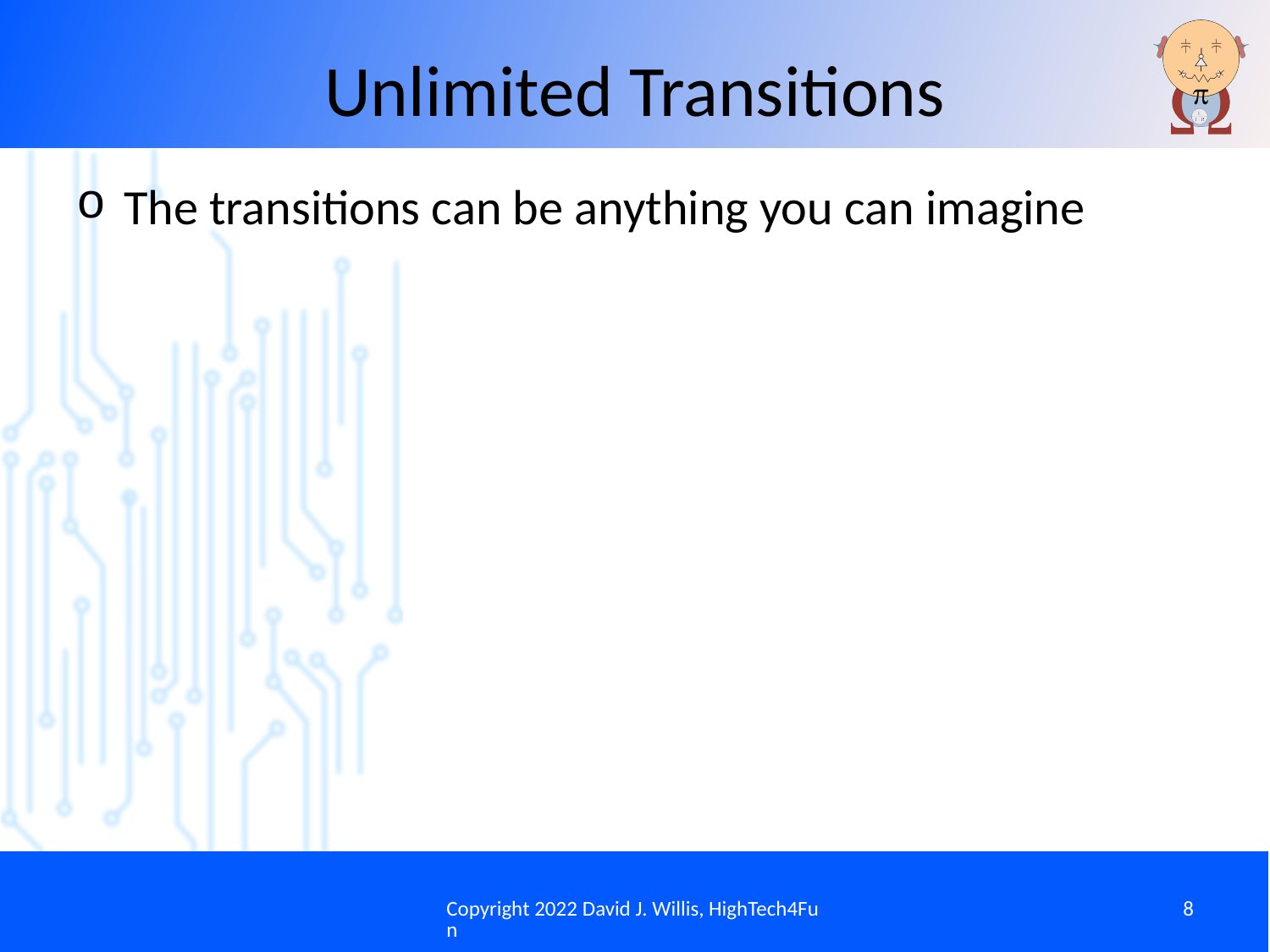

# Unlimited Transitions
The transitions can be anything you can imagine

Copyright 2022 David J. Willis, HighTech4Fun
8